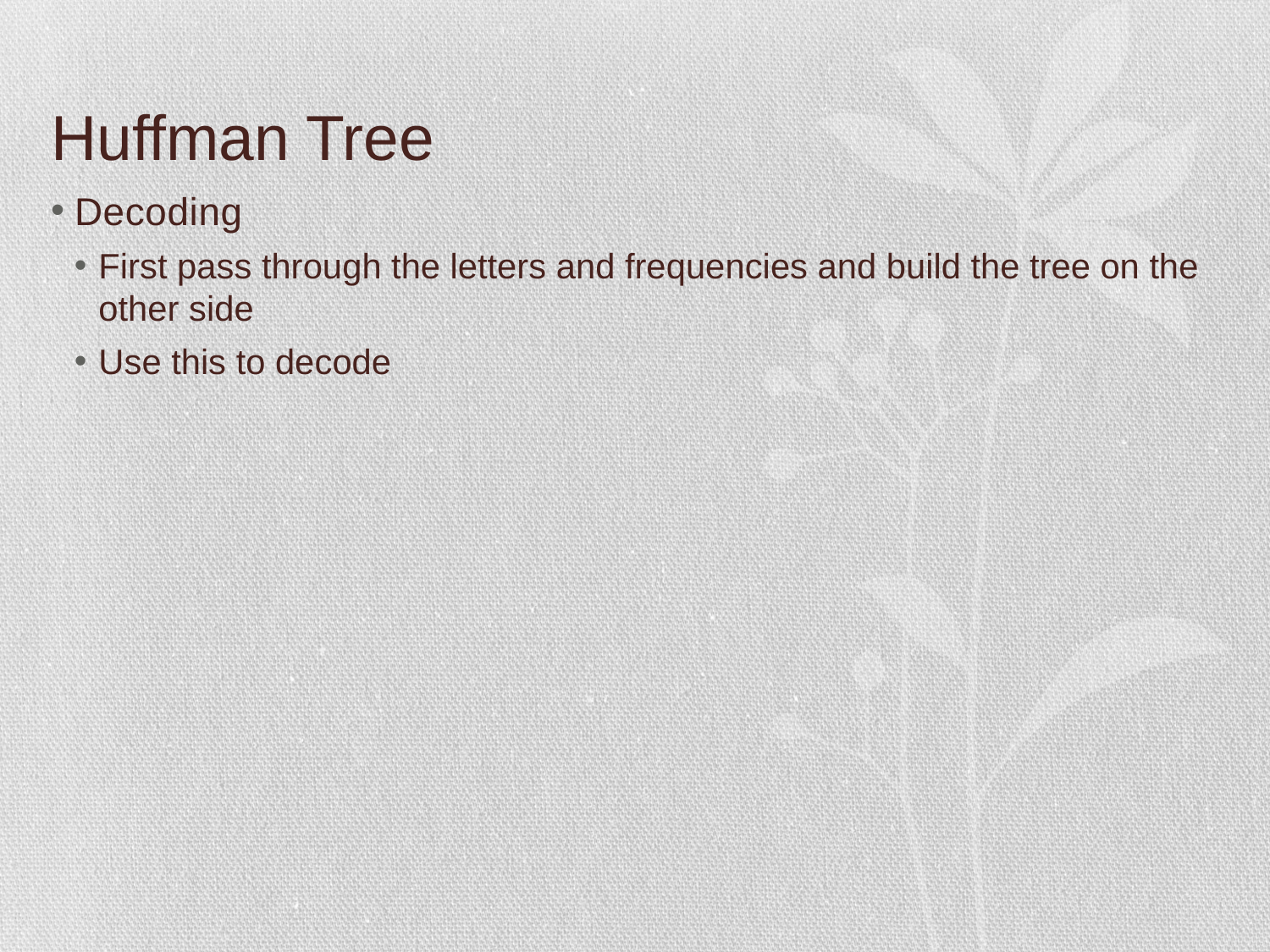

# Huffman Tree
Decoding
First pass through the letters and frequencies and build the tree on the other side
Use this to decode